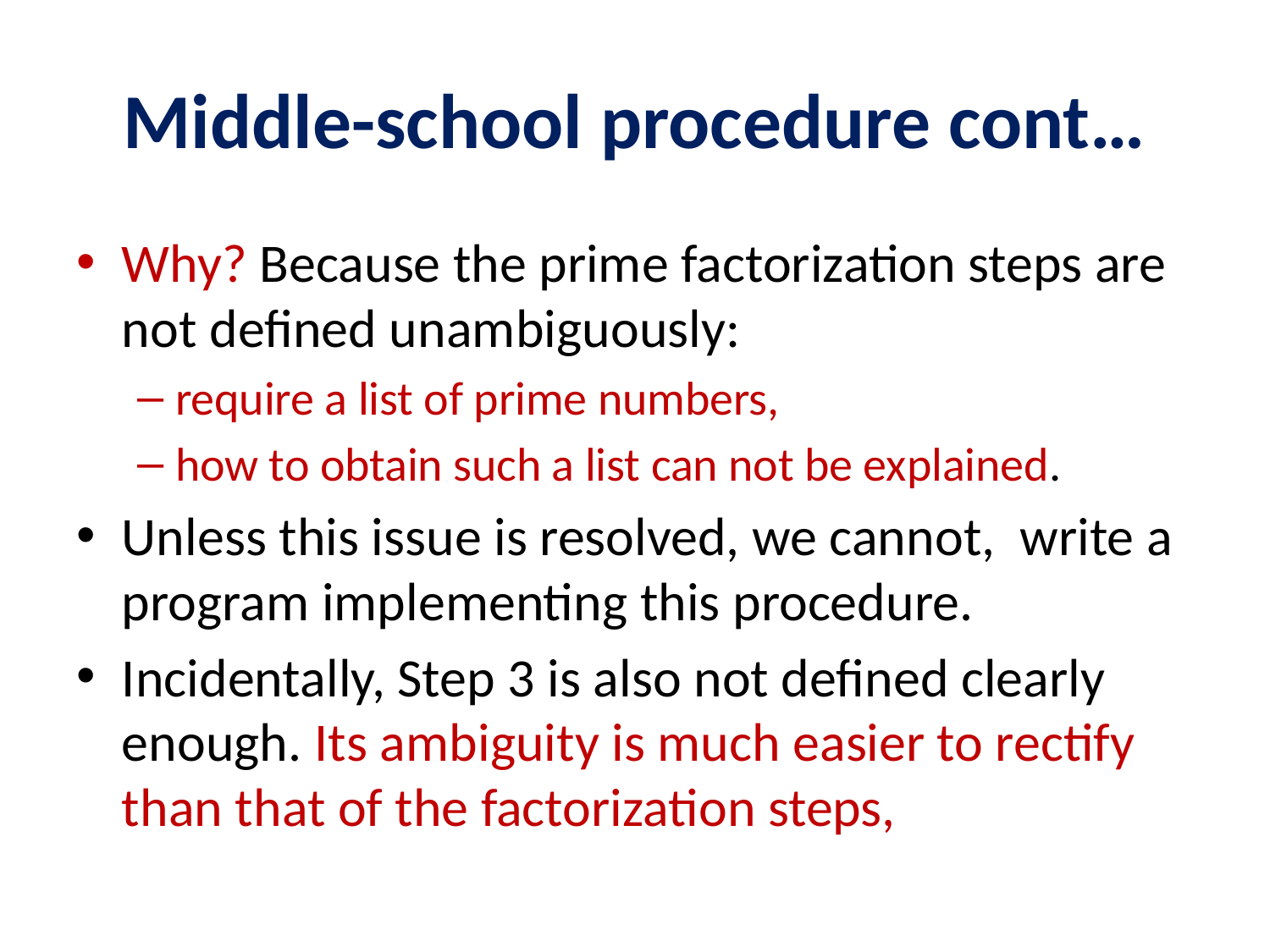

# Middle-school procedure cont…
Why? Because the prime factorization steps are not defined unambiguously:
require a list of prime numbers,
how to obtain such a list can not be explained.
Unless this issue is resolved, we cannot,  write a program implementing this procedure.
Incidentally, Step 3 is also not defined clearly enough. Its ambiguity is much easier to rectify than that of the factorization steps,